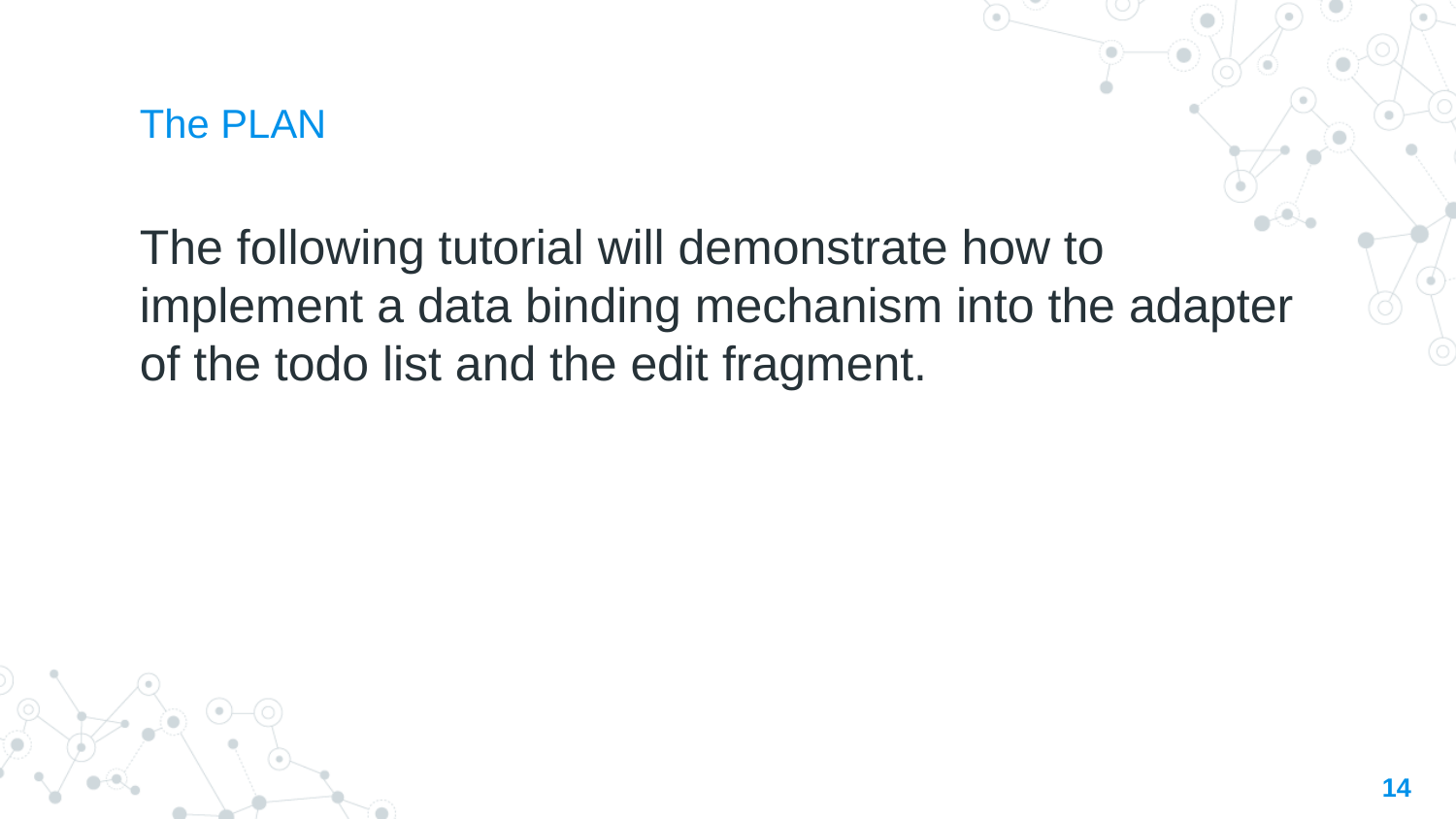

# The PLAN
The following tutorial will demonstrate how to implement a data binding mechanism into the adapter of the todo list and the edit fragment.
14